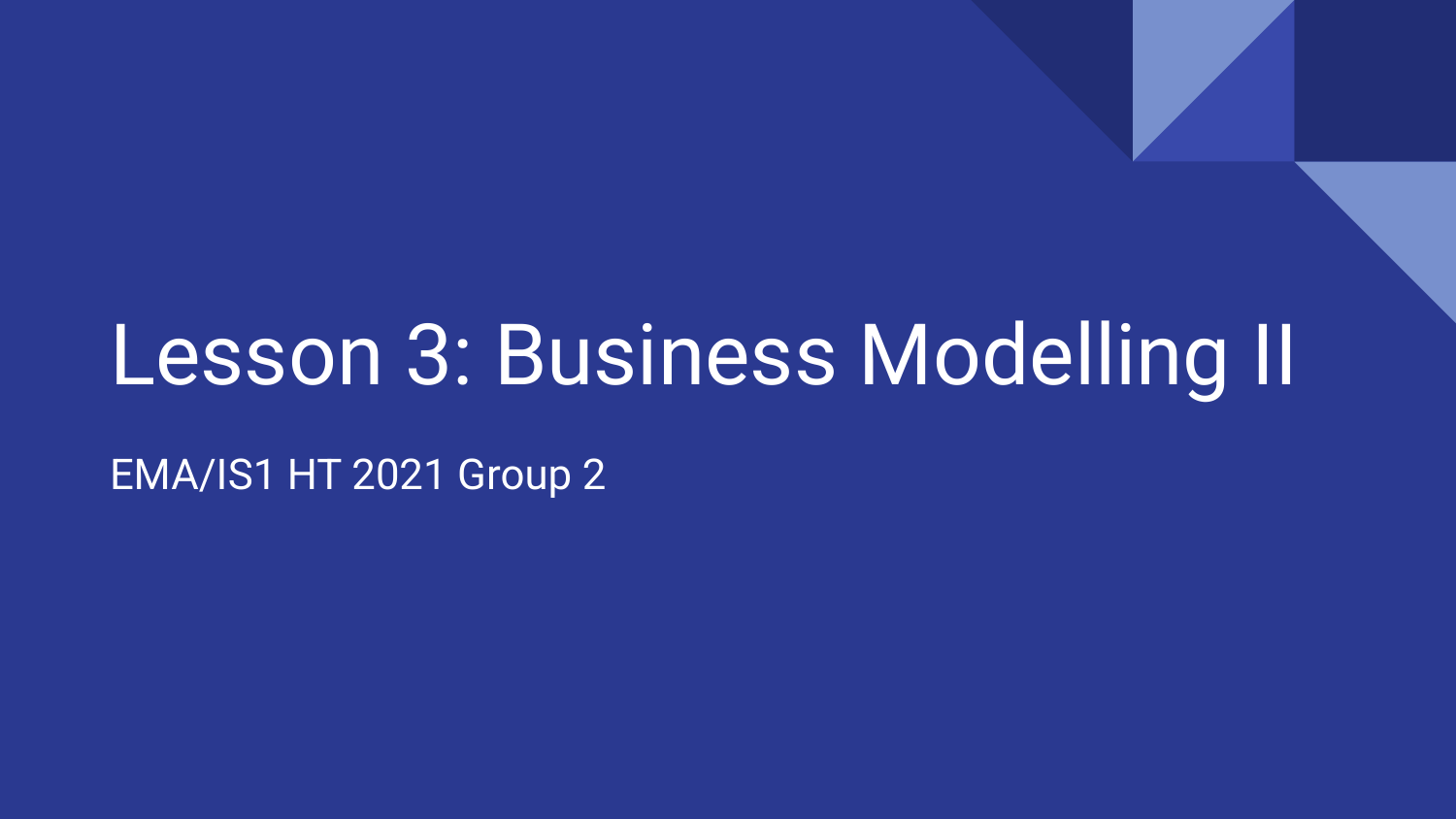

# Lesson 3: Business Modelling II
EMA/IS1 HT 2021 Group 2